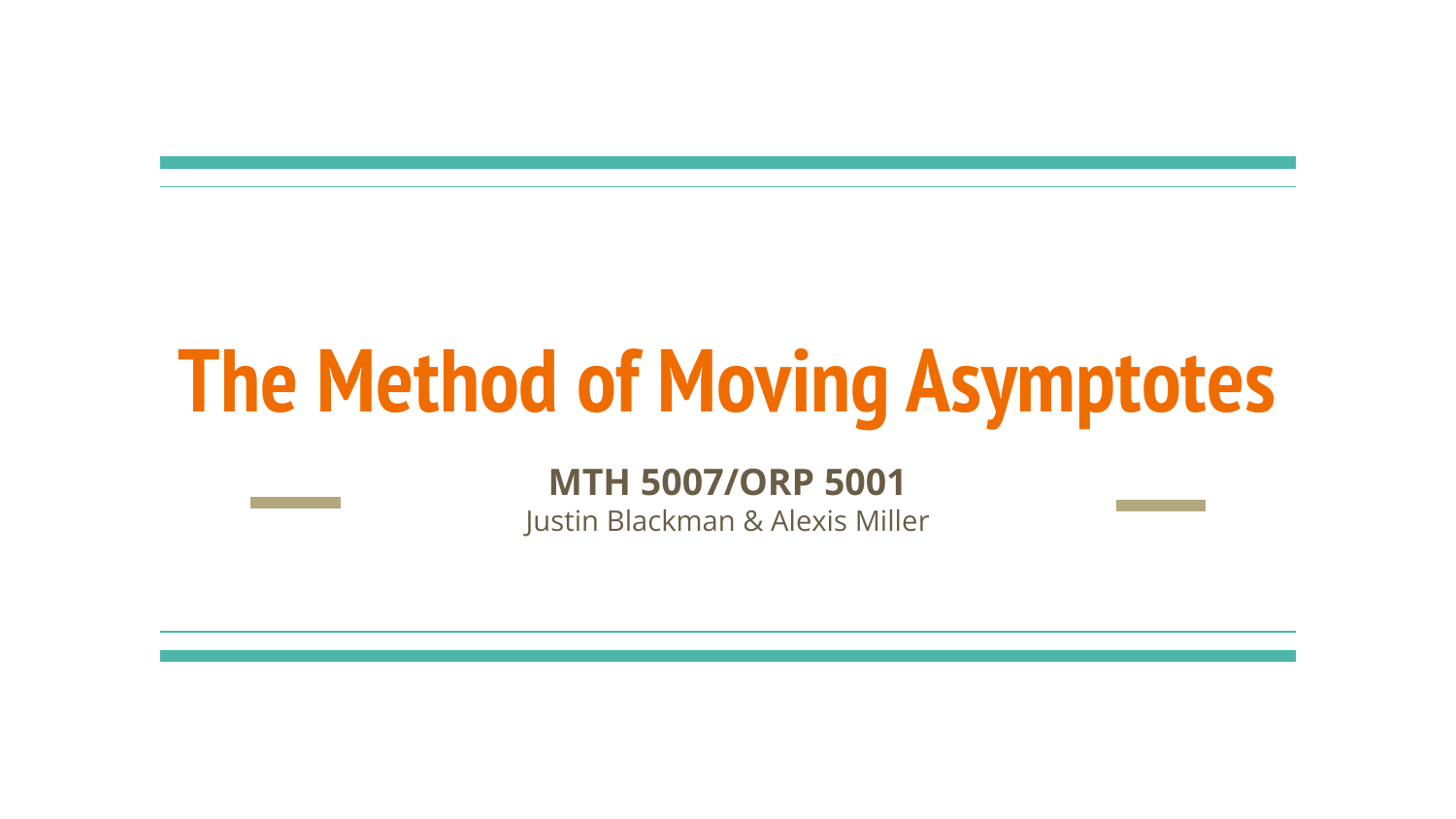

# The Method of Moving Asymptotes
MTH 5007/ORP 5001
Justin Blackman & Alexis Miller